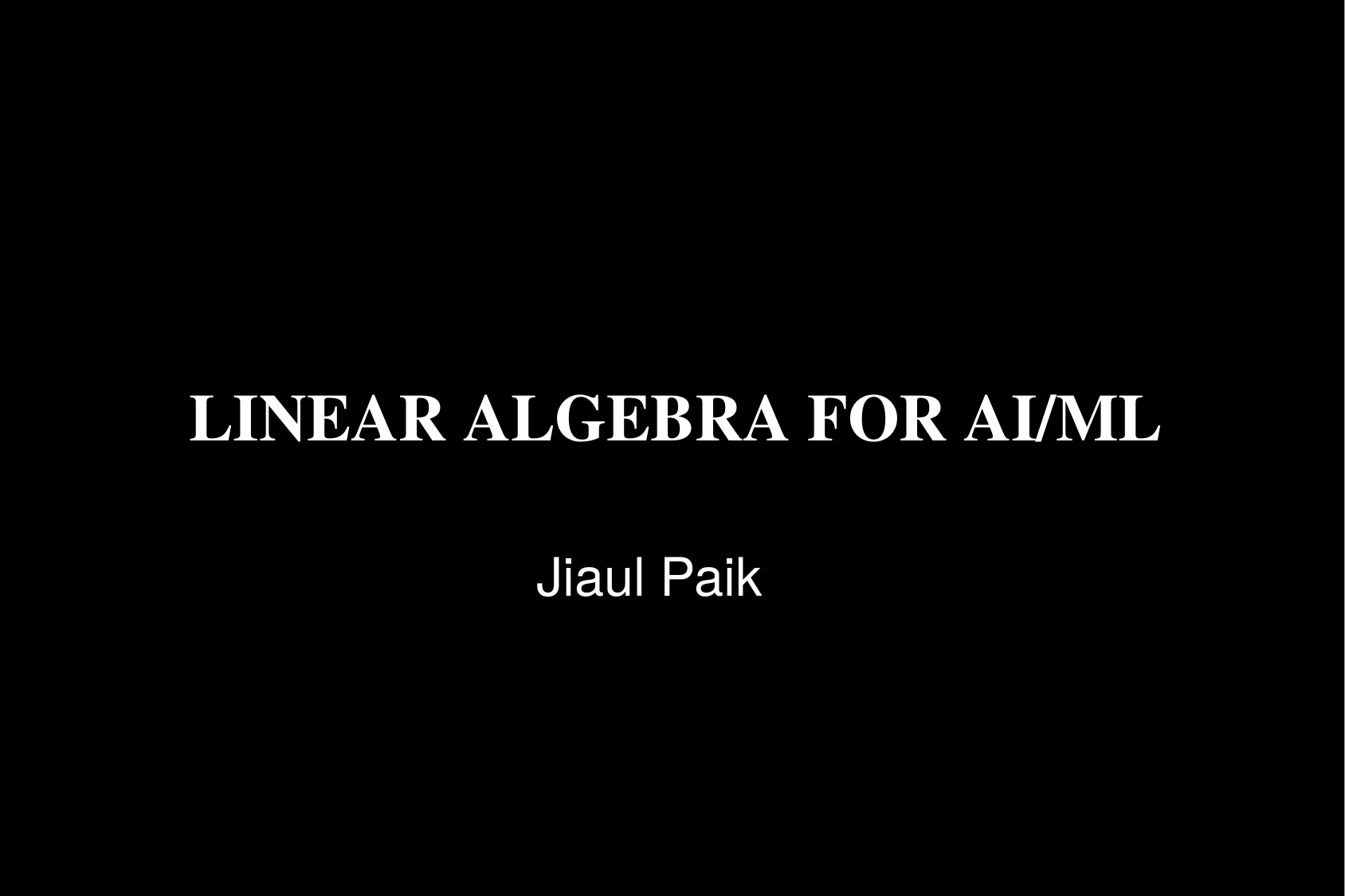

# Linear algebra for ai/ml
Jiaul Paik